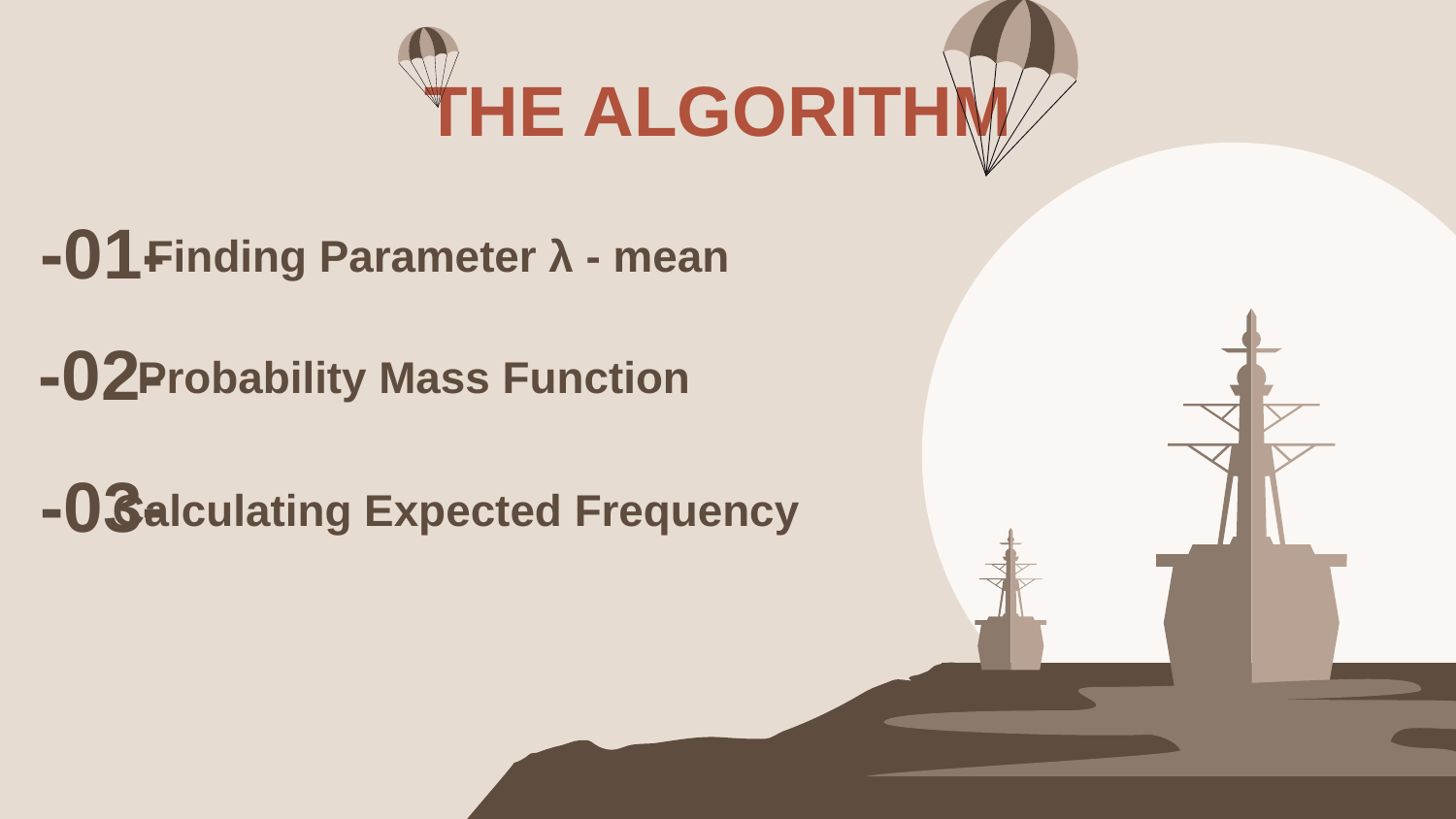

# THE ALGORITHM

Finding Parameter λ - mean
-01-

Probability Mass Function
-02-
Calculating Expected Frequency
-03-